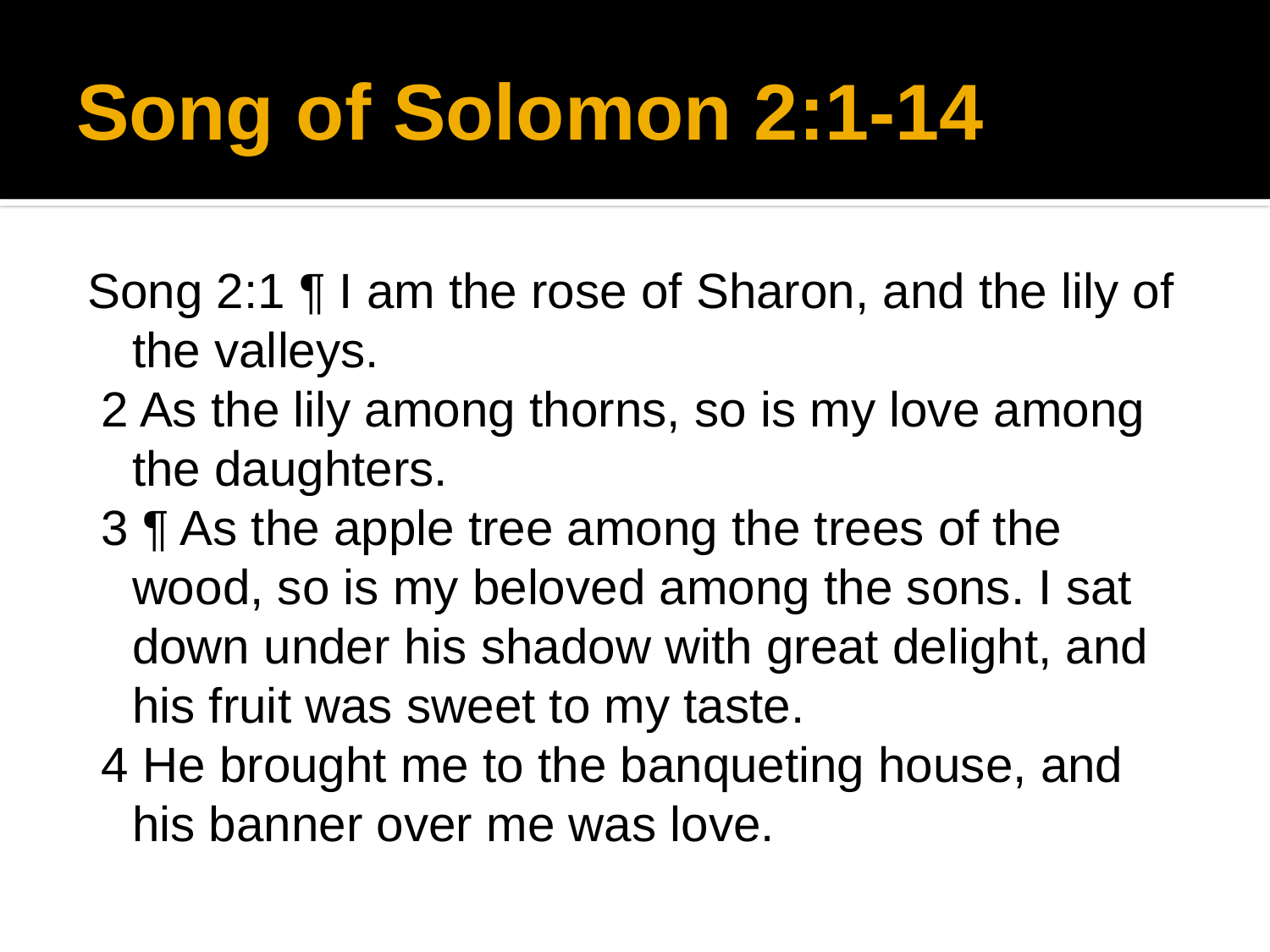

# Song of Solomon 2:1-14
Song 2:1 ¶ I am the rose of Sharon, and the lily of the valleys.
 2 As the lily among thorns, so is my love among the daughters.
 3 ¶ As the apple tree among the trees of the wood, so is my beloved among the sons. I sat down under his shadow with great delight, and his fruit was sweet to my taste.
 4 He brought me to the banqueting house, and his banner over me was love.